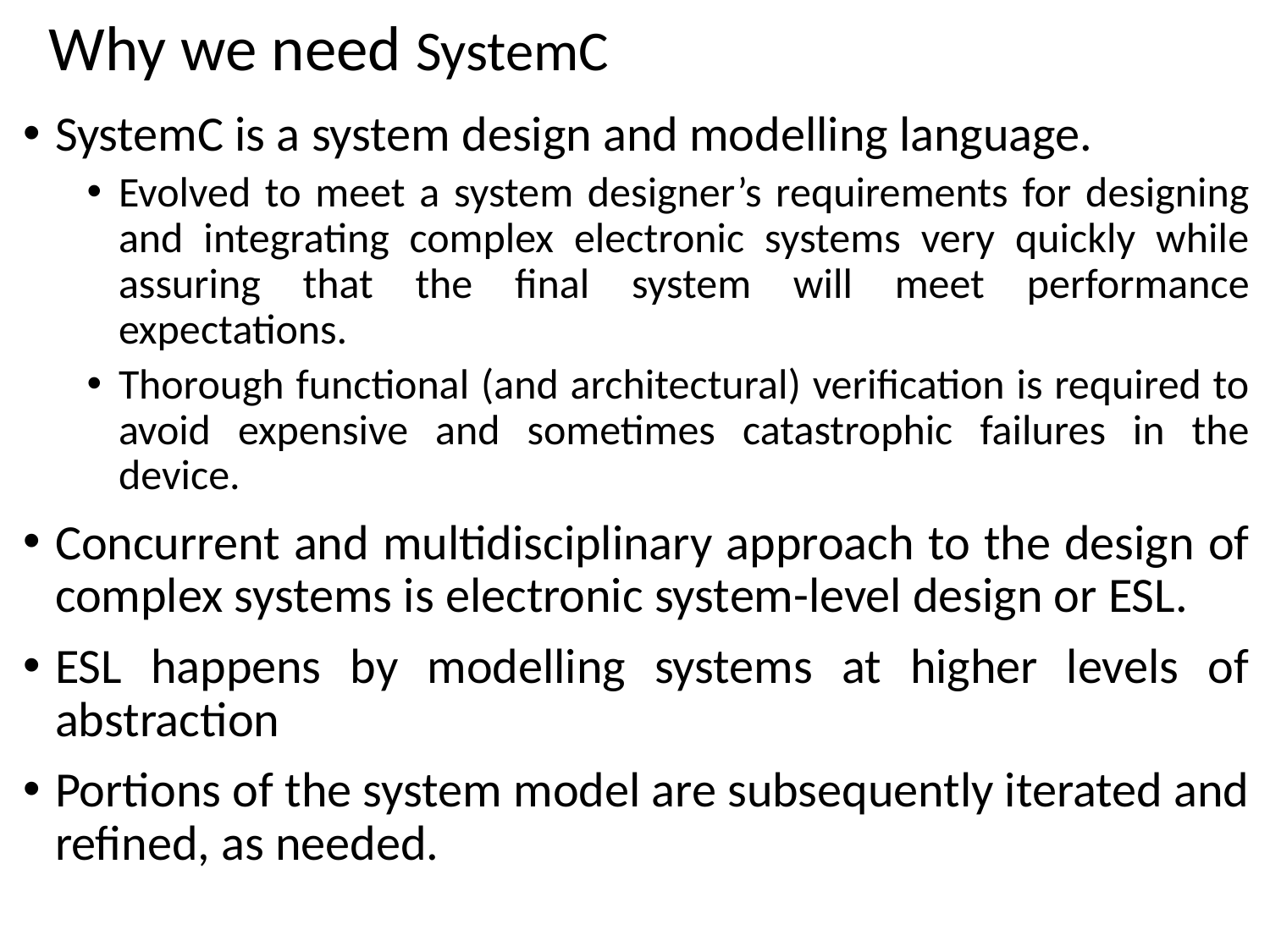

# Why we need SystemC
SystemC is a system design and modelling language.
Evolved to meet a system designer’s requirements for designing and integrating complex electronic systems very quickly while assuring that the final system will meet performance expectations.
Thorough functional (and architectural) verification is required to avoid expensive and sometimes catastrophic failures in the device.
Concurrent and multidisciplinary approach to the design of complex systems is electronic system-level design or ESL.
ESL happens by modelling systems at higher levels of abstraction
Portions of the system model are subsequently iterated and refined, as needed.